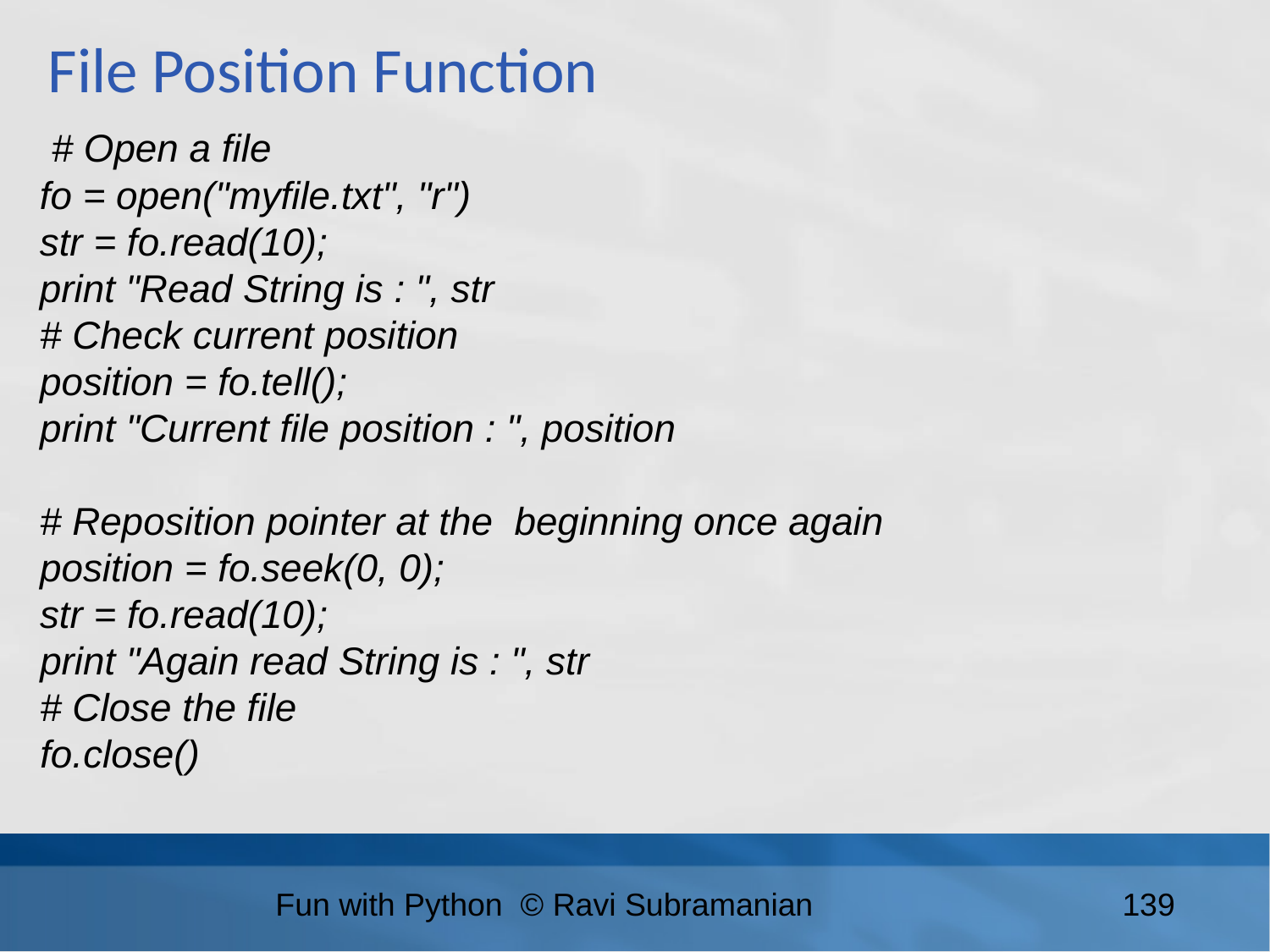

File Position Function
 # Open a file
fo = open("myfile.txt", "r")
str = fo.read(10);
print "Read String is : ", str
# Check current position
position = fo.tell();
print "Current file position : ", position

# Reposition pointer at the  beginning once again
position = fo.seek(0, 0);
str = fo.read(10);
print "Again read String is : ", str
# Close the file
fo.close()